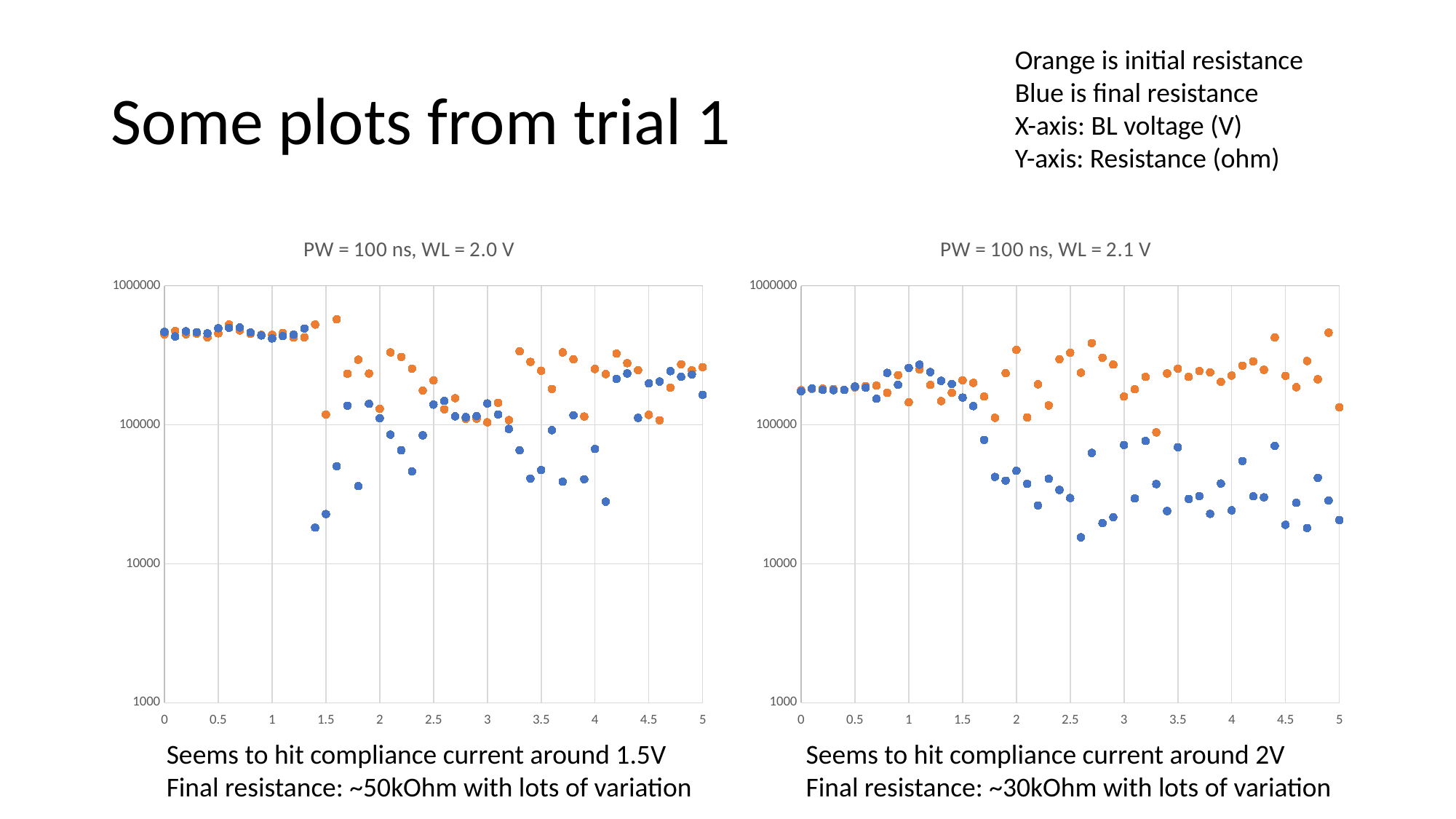

Orange is initial resistance
Blue is final resistance
X-axis: BL voltage (V)
Y-axis: Resistance (ohm)
# Some plots from trial 1

### Chart: PW = 100 ns, WL = 2.0 V

| Category |  |  |
|---|---|---|

### Chart: PW = 100 ns, WL = 2.1 V

| Category |  |  |
|---|---|---|
Seems to hit compliance current around 1.5V
Final resistance: ~50kOhm with lots of variation
Seems to hit compliance current around 2V
Final resistance: ~30kOhm with lots of variation